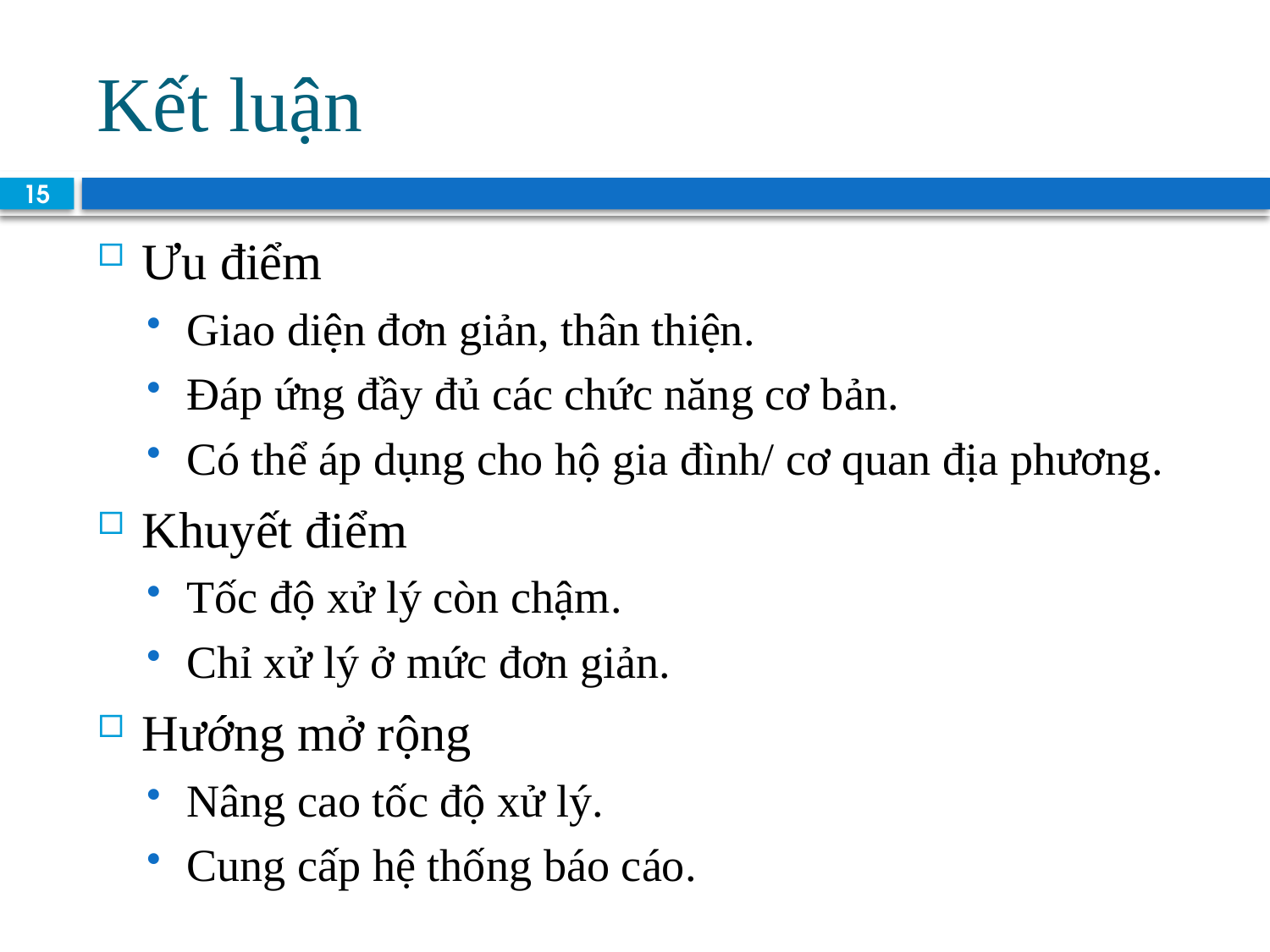

# Kết luận
15
Ưu điểm
Giao diện đơn giản, thân thiện.
Đáp ứng đầy đủ các chức năng cơ bản.
Có thể áp dụng cho hộ gia đình/ cơ quan địa phương.
Khuyết điểm
Tốc độ xử lý còn chậm.
Chỉ xử lý ở mức đơn giản.
Hướng mở rộng
Nâng cao tốc độ xử lý.
Cung cấp hệ thống báo cáo.